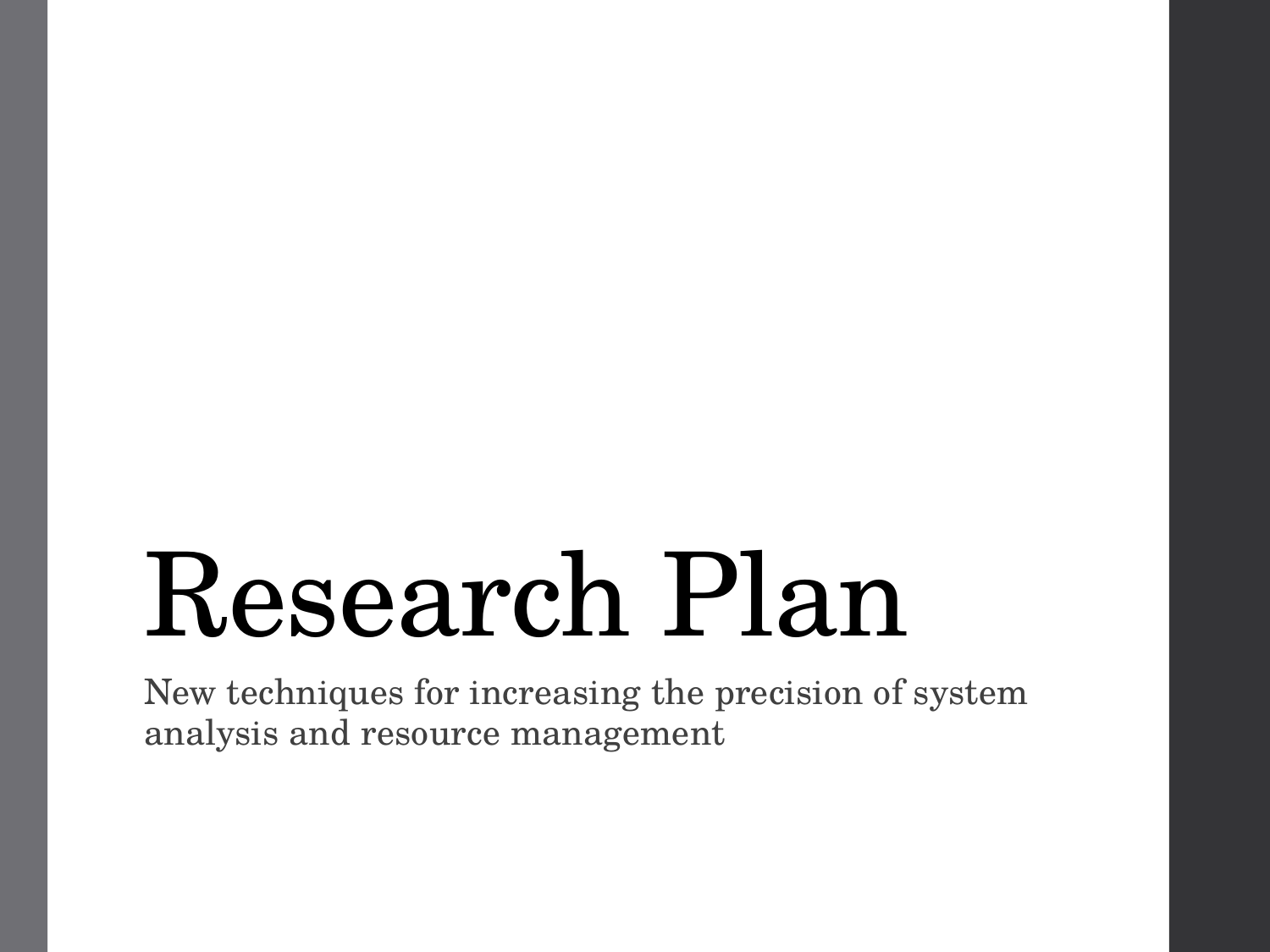

# Research Plan
New techniques for increasing the precision of system analysis and resource management